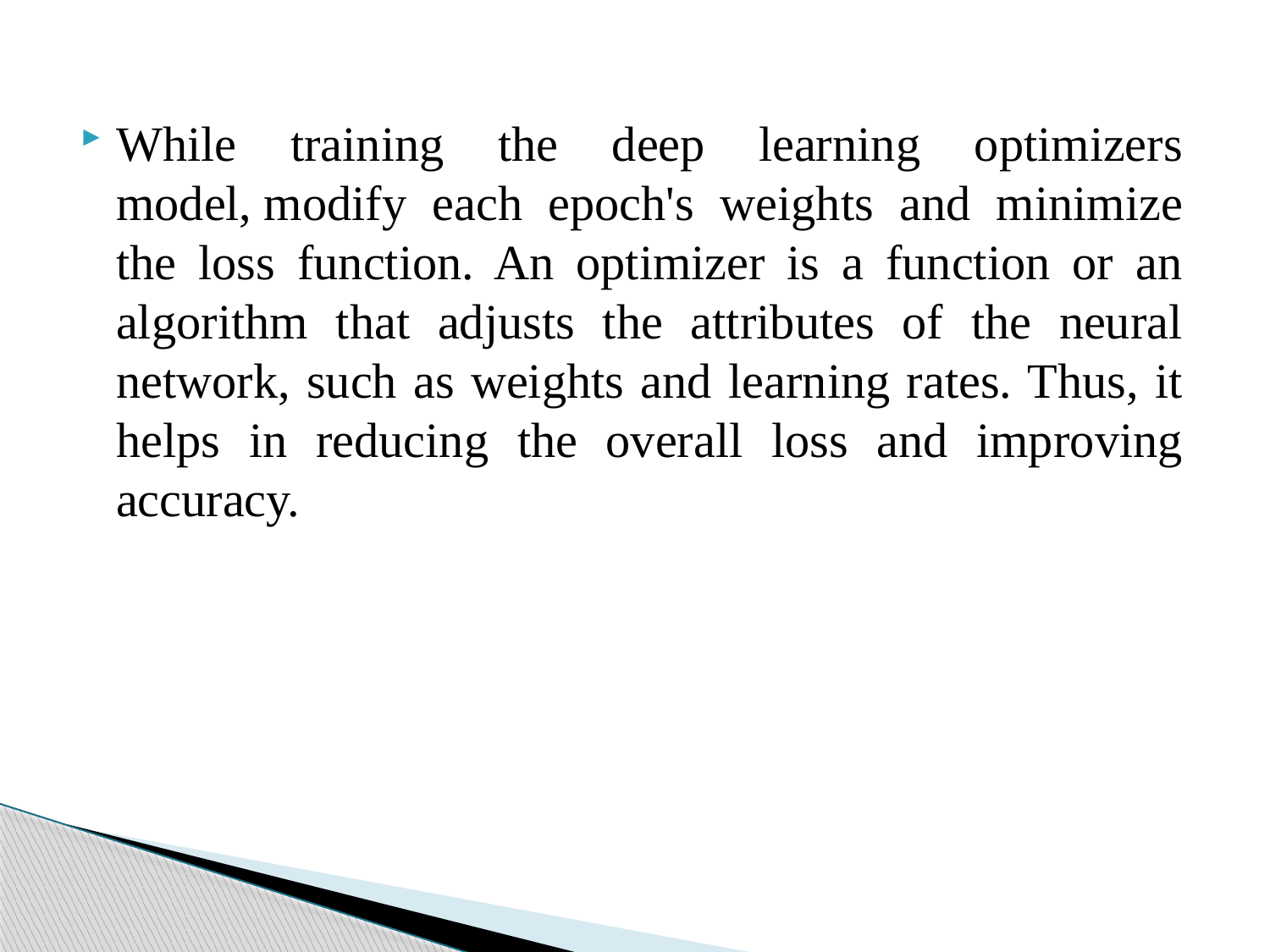

While training the deep learning optimizers model, modify each epoch's weights and minimize the loss function. An optimizer is a function or an algorithm that adjusts the attributes of the neural network, such as weights and learning rates. Thus, it helps in reducing the overall loss and improving accuracy.